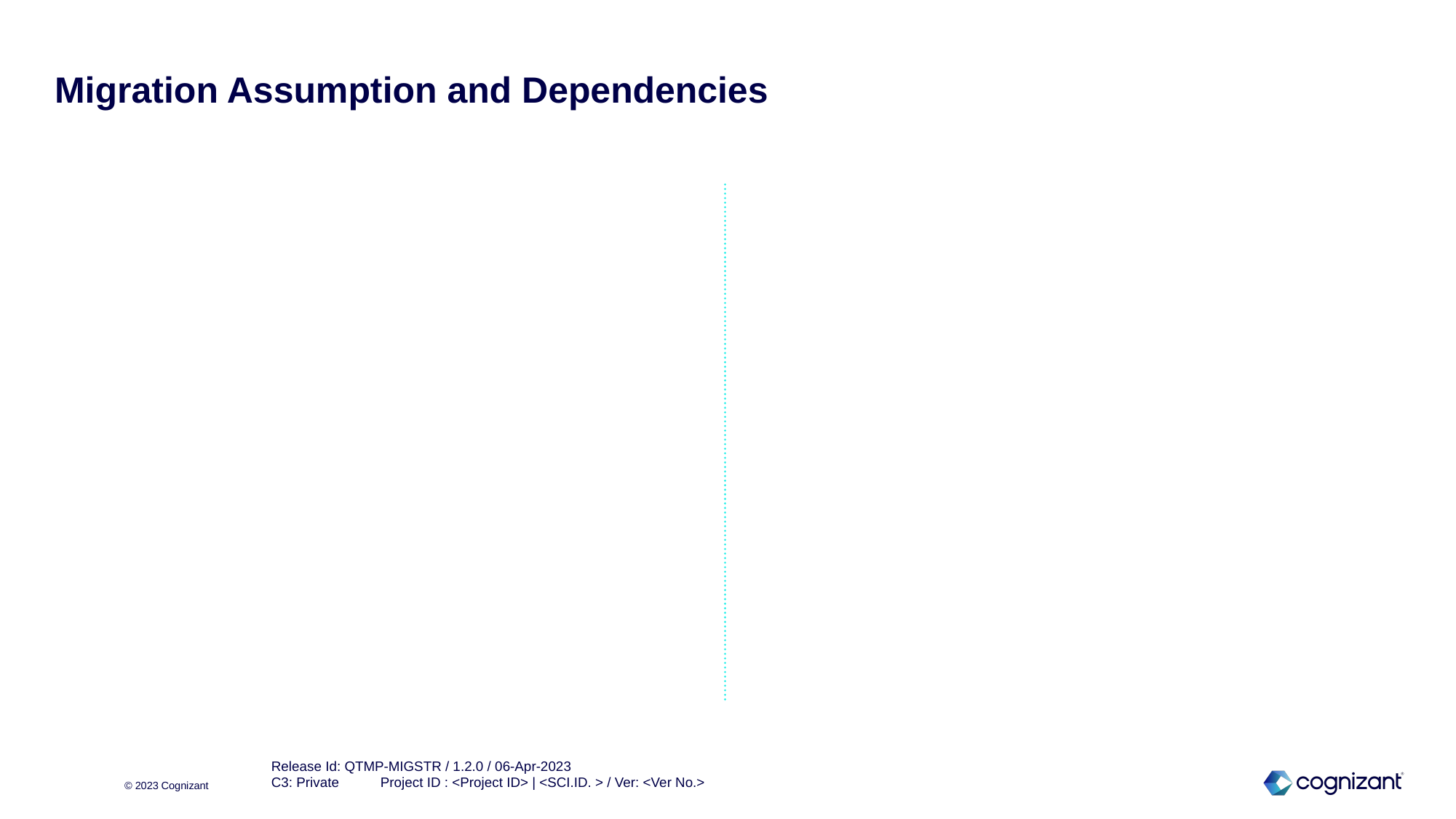

# Migration Assumption and Dependencies
© 2023 Cognizant